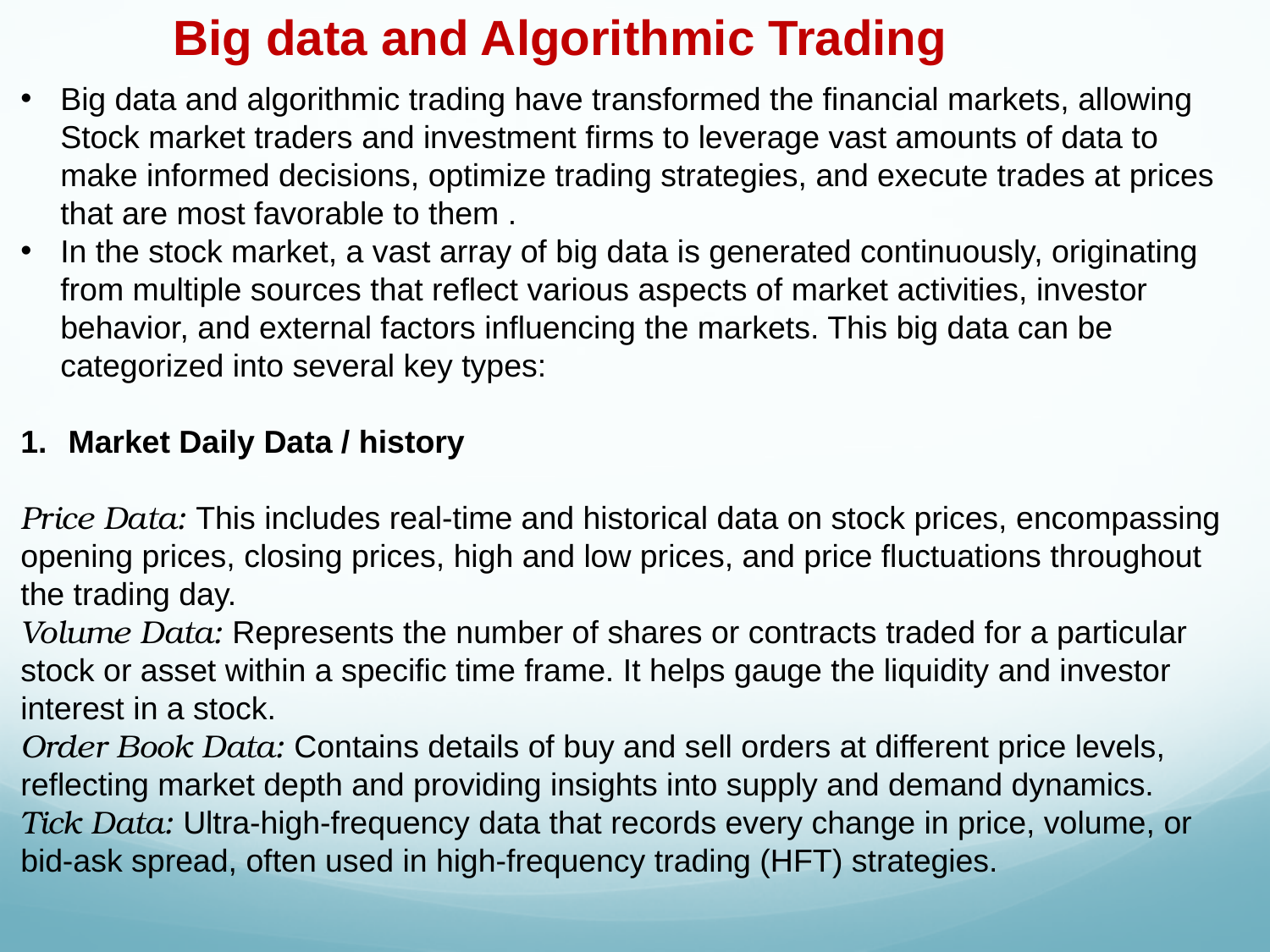

Big data and Algorithmic Trading
Big data and algorithmic trading have transformed the financial markets, allowing Stock market traders and investment firms to leverage vast amounts of data to make informed decisions, optimize trading strategies, and execute trades at prices that are most favorable to them .
In the stock market, a vast array of big data is generated continuously, originating from multiple sources that reflect various aspects of market activities, investor behavior, and external factors influencing the markets. This big data can be categorized into several key types:

Market Daily Data / history

Price Data: This includes real-time and historical data on stock prices, encompassing opening prices, closing prices, high and low prices, and price fluctuations throughout the trading day.
Volume Data: Represents the number of shares or contracts traded for a particular stock or asset within a specific time frame. It helps gauge the liquidity and investor interest in a stock.
Order Book Data: Contains details of buy and sell orders at different price levels, reflecting market depth and providing insights into supply and demand dynamics.
Tick Data: Ultra-high-frequency data that records every change in price, volume, or bid-ask spread, often used in high-frequency trading (HFT) strategies.